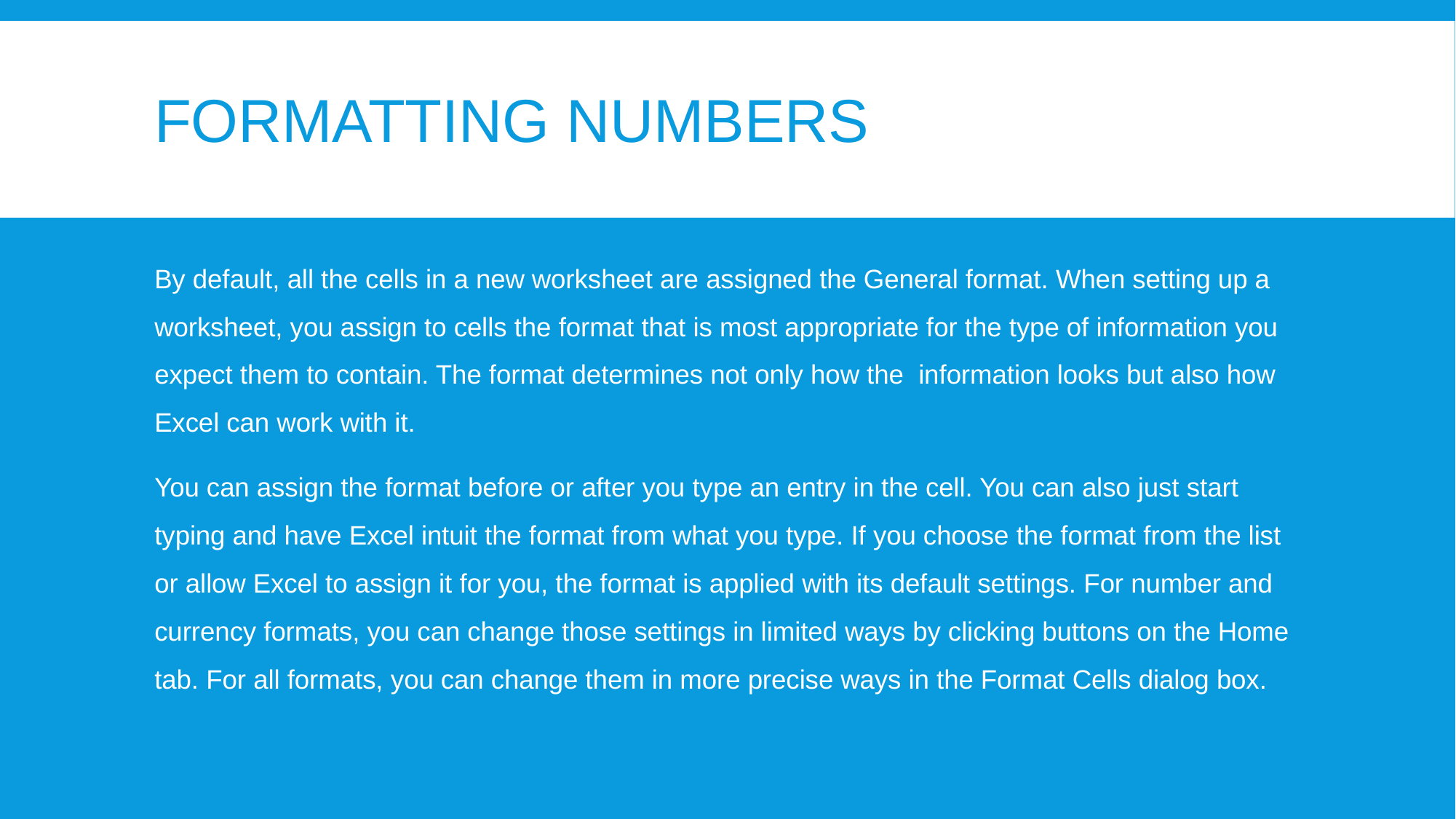

# Formatting Numbers
By default, all the cells in a new worksheet are assigned the General format. When setting up a worksheet, you assign to cells the format that is most appropriate for the type of information you expect them to contain. The format determines not only how the  information looks but also how Excel can work with it.
You can assign the format before or after you type an entry in the cell. You can also just start typing and have Excel intuit the format from what you type. If you choose the format from the list or allow Excel to assign it for you, the format is applied with its default settings. For number and currency formats, you can change those settings in limited ways by clicking buttons on the Home tab. For all formats, you can change them in more precise ways in the Format Cells dialog box.